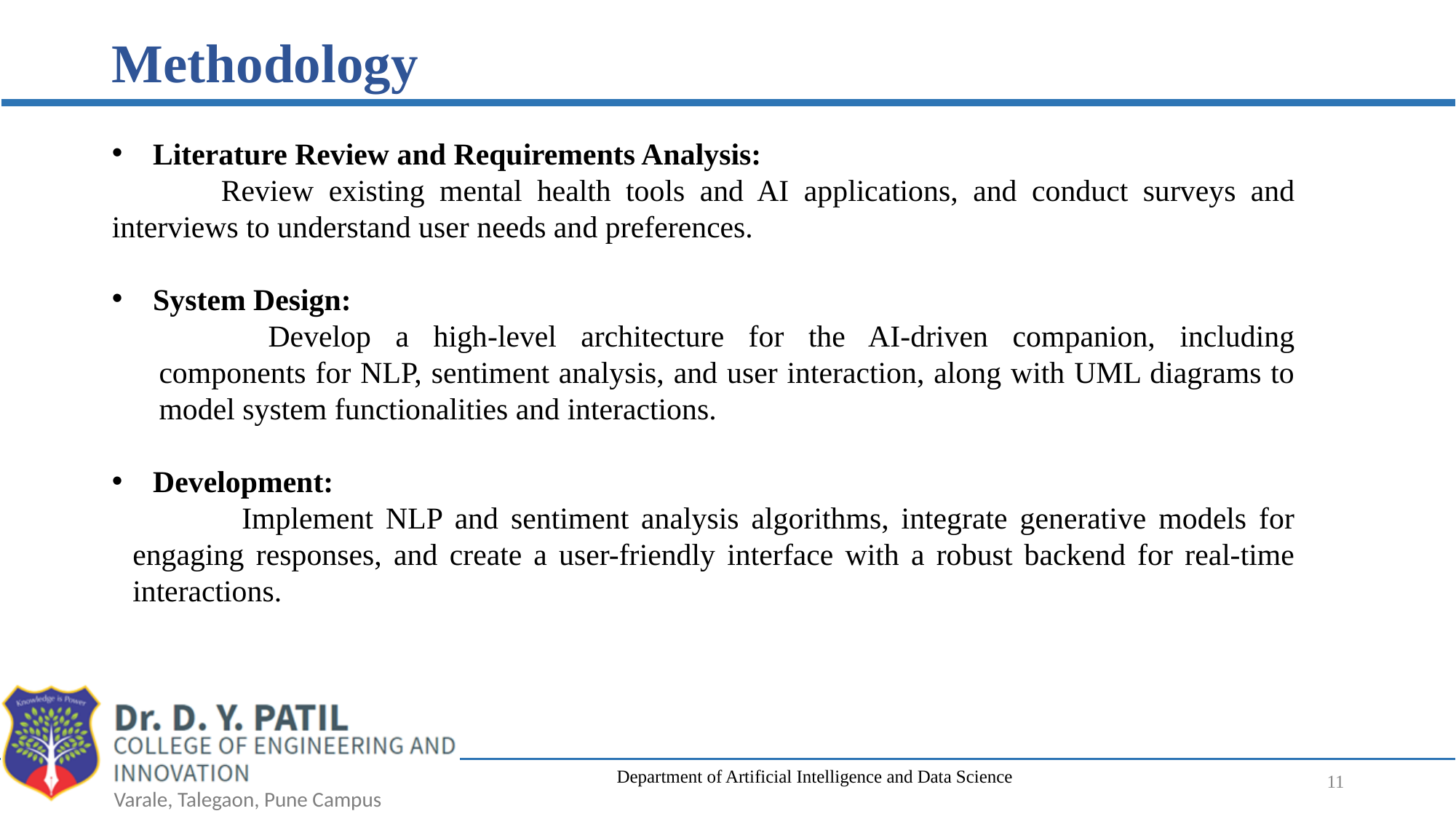

# Methodology
Literature Review and Requirements Analysis:
	Review existing mental health tools and AI applications, and conduct surveys and interviews to understand user needs and preferences.

System Design:
	Develop a high-level architecture for the AI-driven companion, including components for NLP, sentiment analysis, and user interaction, along with UML diagrams to model system functionalities and interactions.

Development:
	Implement NLP and sentiment analysis algorithms, integrate generative models for engaging responses, and create a user-friendly interface with a robust backend for real-time interactions.
Department of Artificial Intelligence and Data Science
11